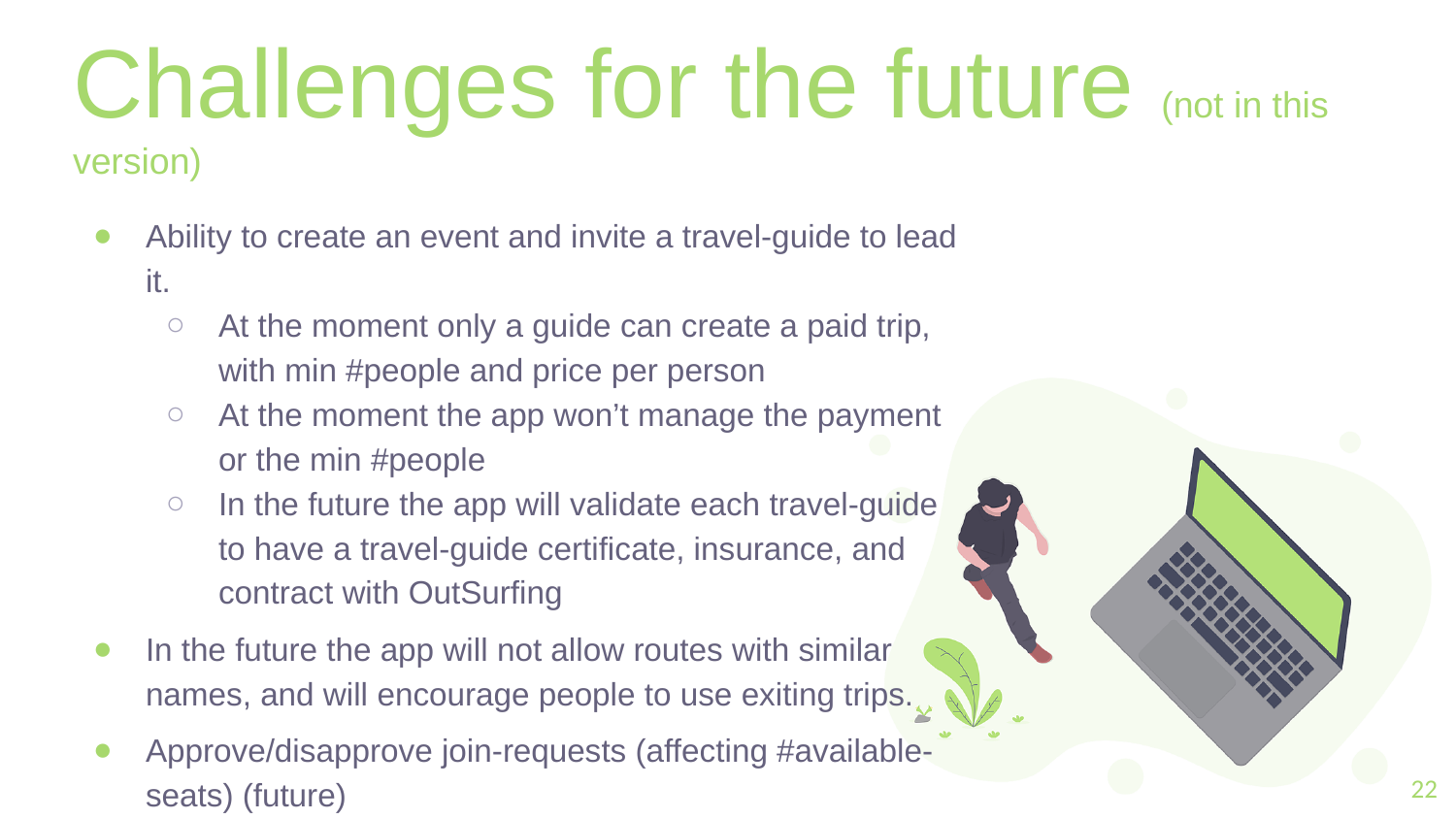

# Challenges for the future (not in this version)
Ability to create an event and invite a travel-guide to lead it.
At the moment only a guide can create a paid trip, with min #people and price per person
At the moment the app won’t manage the payment or the min #people
In the future the app will validate each travel-guide to have a travel-guide certificate, insurance, and contract with OutSurfing
In the future the app will not allow routes with similar names, and will encourage people to use exiting trips.
Approve/disapprove join-requests (affecting #available-seats) (future)
Add “stand-by” status for a trip-event (future)
Participant-Cancellations will yield messages to all participants (either standby people can join, or group need an extra car), and organizer can decide who need to cancel if not enough cars
The app need to allow conversation between travelers (whatsapp or in-app-chat) – first version might not have it yet
Cancellations scores -  App should know if cancellation is justified (lack of cars, or not enough people for guided trip) or unjustified
22